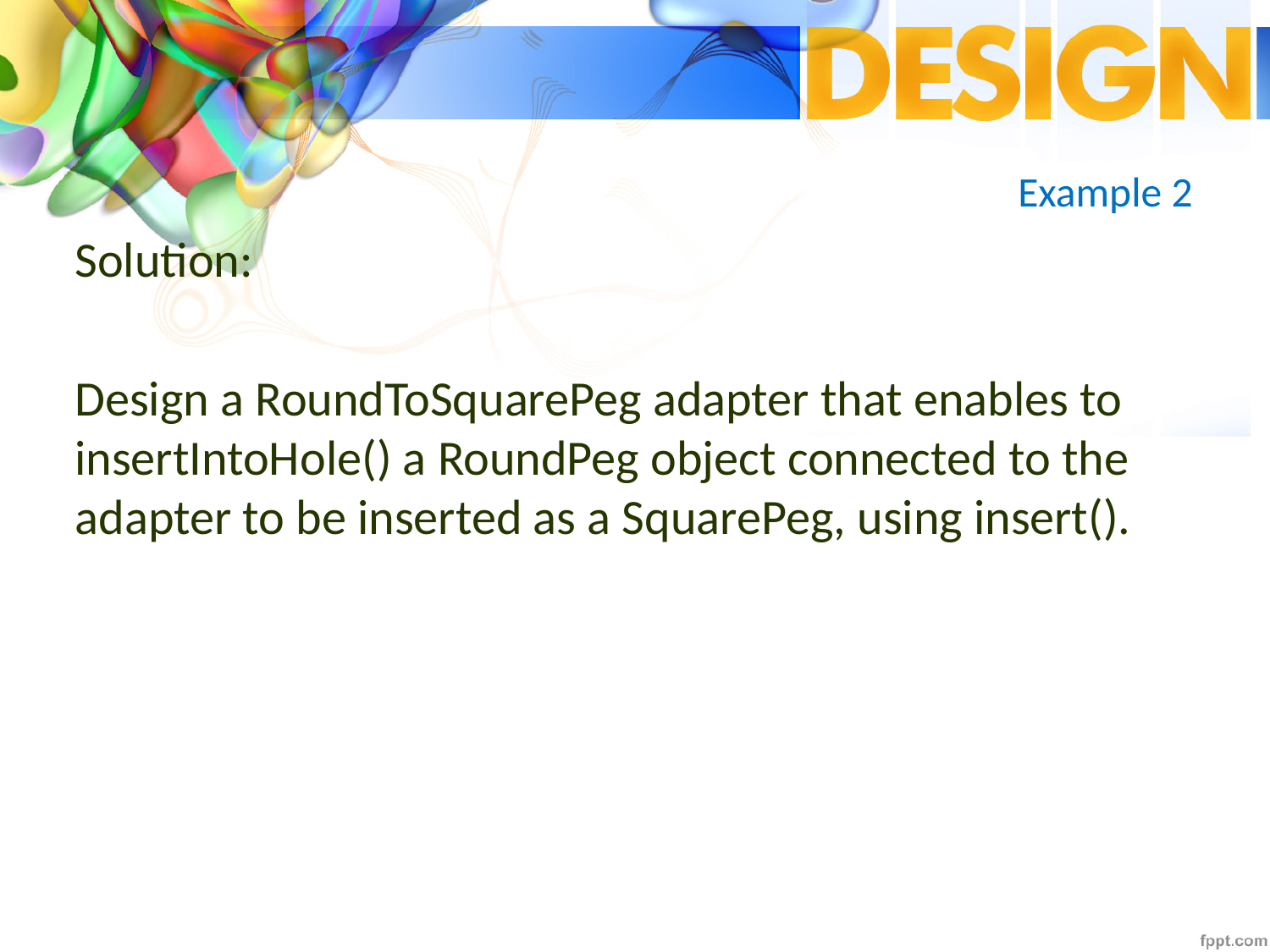

# Example 2
Solution:

Design a RoundToSquarePeg adapter that enables to insertIntoHole() a RoundPeg object connected to the adapter to be inserted as a SquarePeg, using insert().